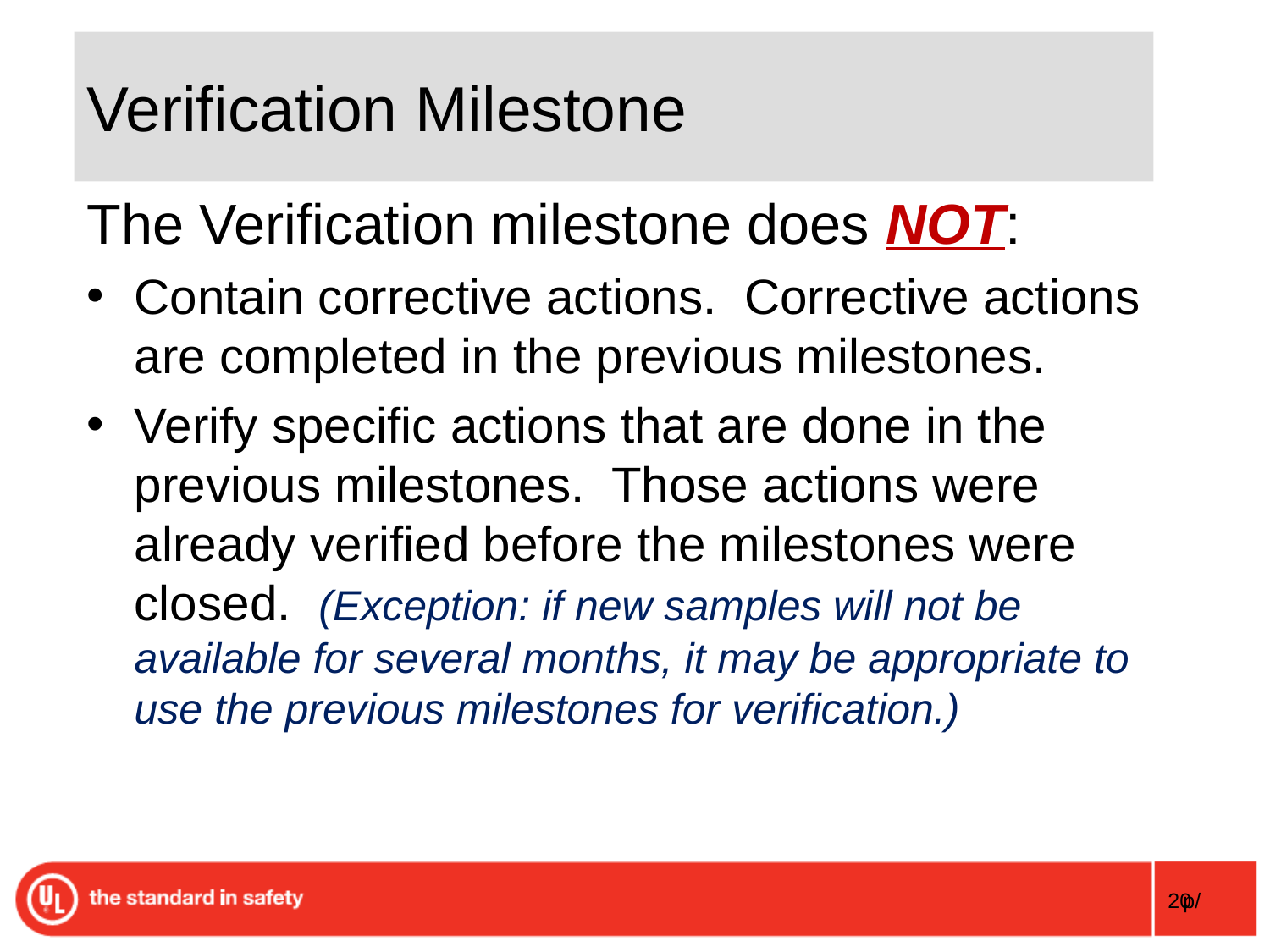

# Verification Milestone
The Verification milestone does NOT:
Contain corrective actions.  Corrective actions are completed in the previous milestones.
Verify specific actions that are done in the previous milestones.  Those actions were already verified before the milestones were closed.  (Exception: if new samples will not be available for several months, it may be appropriate to use the previous milestones for verification.)